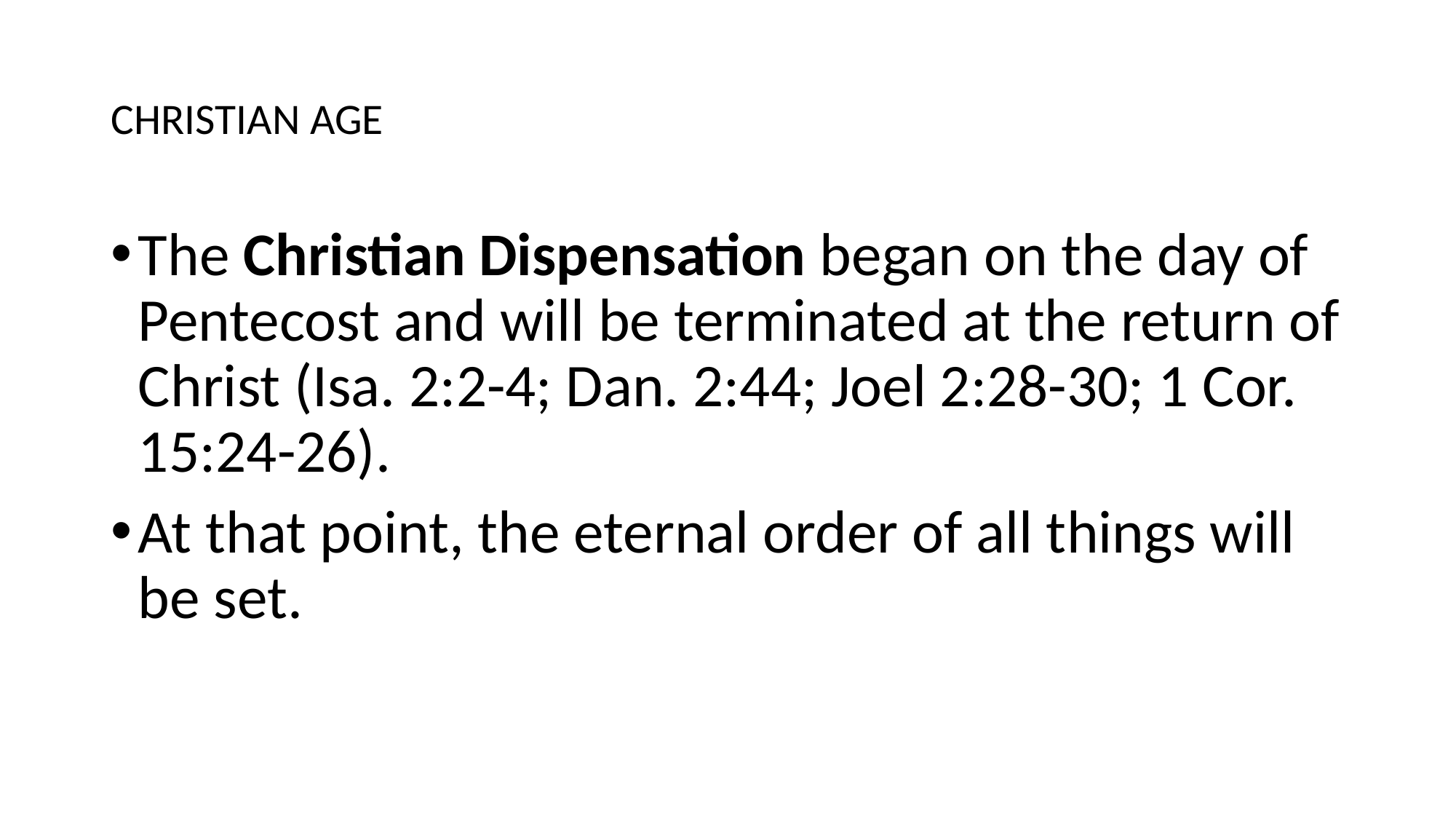

# CHRISTIAN AGE
The Christian Dispensation began on the day of Pentecost and will be terminated at the return of Christ (Isa. 2:2-4; Dan. 2:44; Joel 2:28-30; 1 Cor. 15:24-26).
At that point, the eternal order of all things will be set.